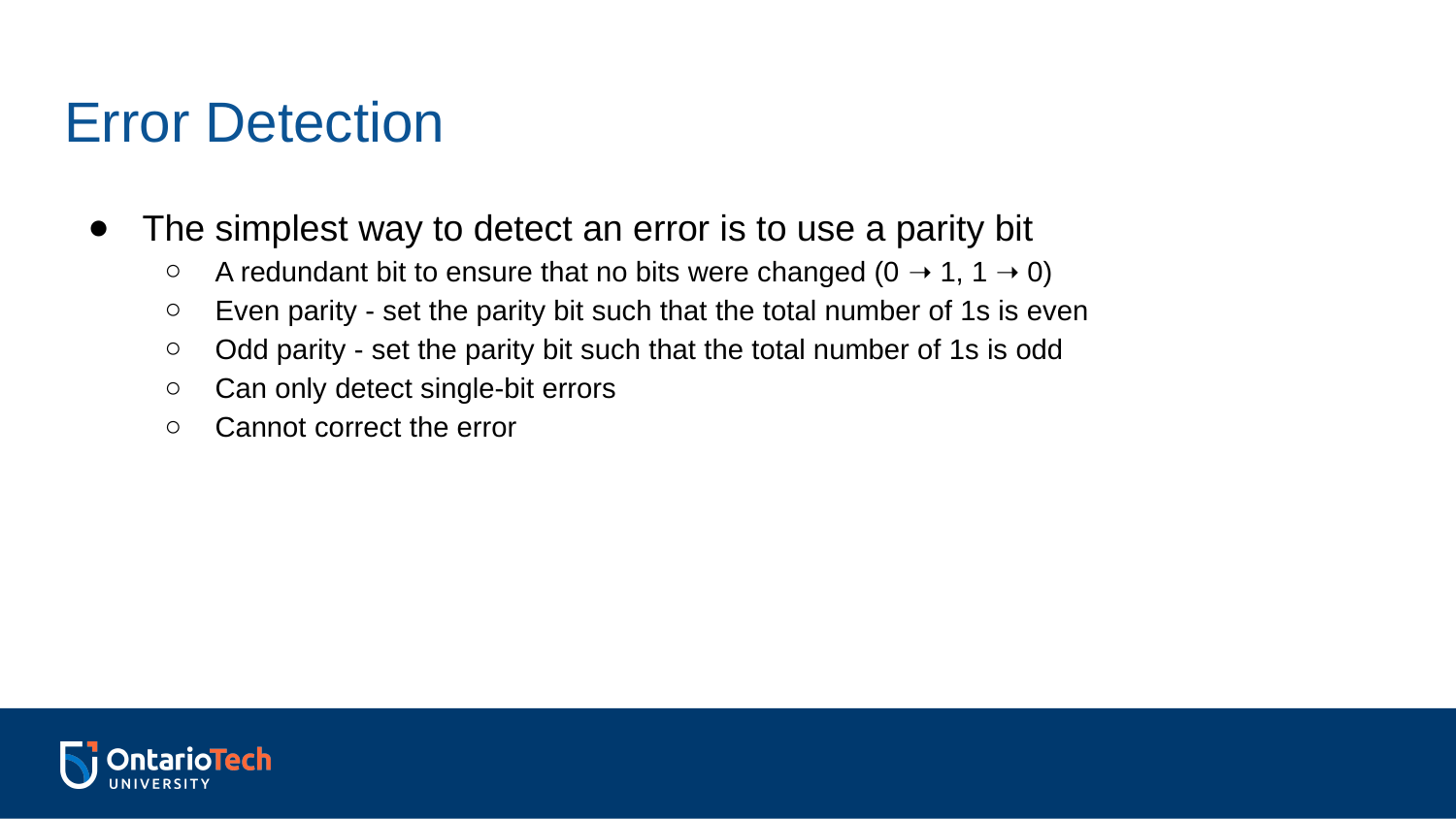

# Error Detection
The simplest way to detect an error is to use a parity bit
A redundant bit to ensure that no bits were changed (0 ➝ 1, 1 ➝ 0)
Even parity - set the parity bit such that the total number of 1s is even
Odd parity - set the parity bit such that the total number of 1s is odd
Can only detect single-bit errors
Cannot correct the error